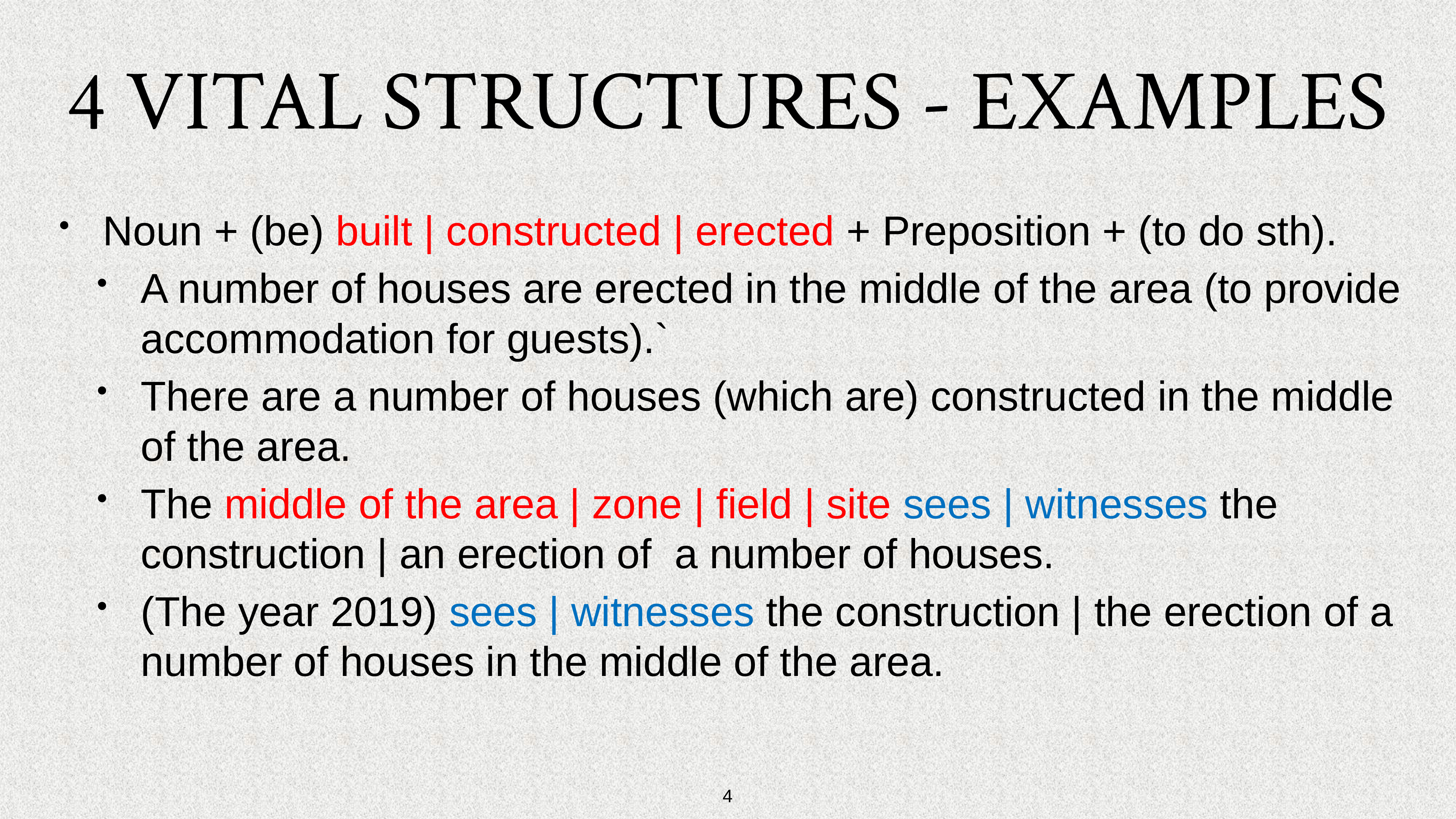

# 4 VITAL STRUCTURES - EXAMPLES
Noun + (be) built | constructed | erected + Preposition + (to do sth).
A number of houses are erected in the middle of the area (to provide accommodation for guests).`
There are a number of houses (which are) constructed in the middle of the area.
The middle of the area | zone | field | site sees | witnesses the construction | an erection of  a number of houses.
(The year 2019) sees | witnesses the construction | the erection of a number of houses in the middle of the area.
4